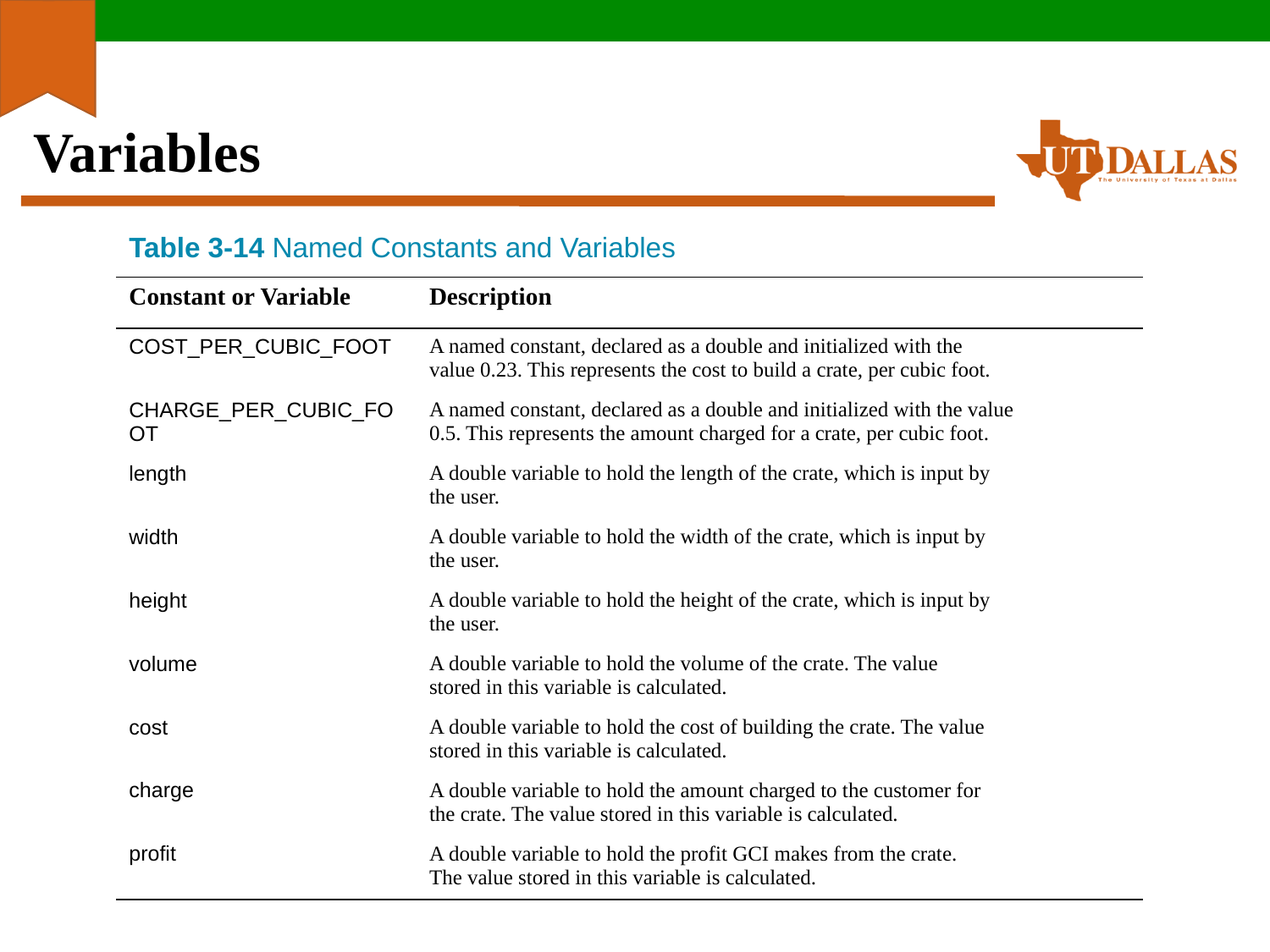

# Variables
| Table 3-14 Named Constants and Variables |  |
| --- | --- |
| Constant or Variable | Description |
| COST\_PER\_CUBIC\_FOOT | A named constant, declared as a double and initialized with the value 0.23. This represents the cost to build a crate, per cubic foot. |
| CHARGE\_PER\_CUBIC\_FOOT | A named constant, declared as a double and initialized with the value 0.5. This represents the amount charged for a crate, per cubic foot. |
| length | A double variable to hold the length of the crate, which is input by the user. |
| width | A double variable to hold the width of the crate, which is input by the user. |
| height | A double variable to hold the height of the crate, which is input by the user. |
| volume | A double variable to hold the volume of the crate. The value stored in this variable is calculated. |
| cost | A double variable to hold the cost of building the crate. The value stored in this variable is calculated. |
| charge | A double variable to hold the amount charged to the customer for the crate. The value stored in this variable is calculated. |
| profit | A double variable to hold the profit GCI makes from the crate. The value stored in this variable is calculated. |